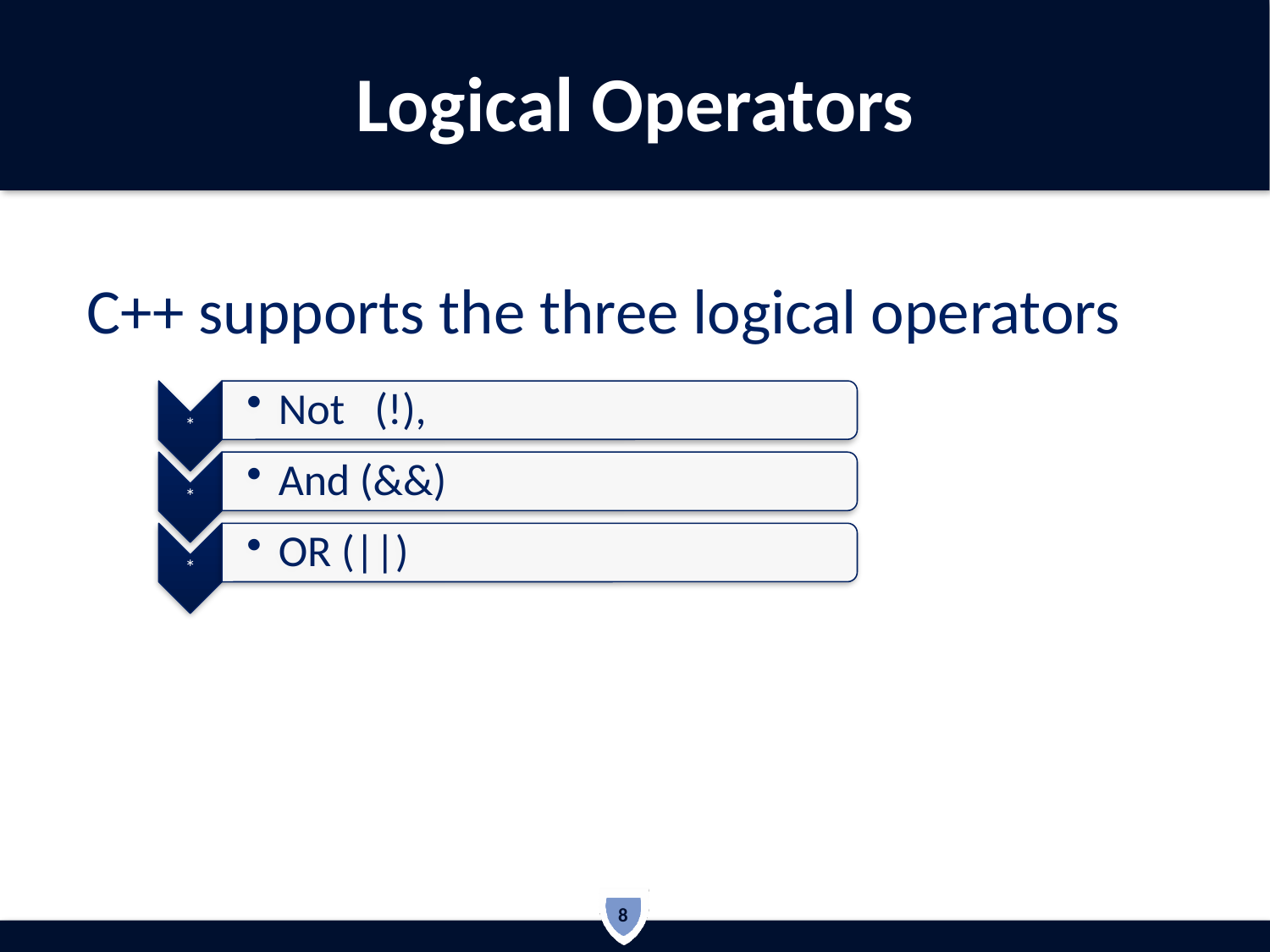

# Logical Operators
C++ supports the three logical operators
*
Not   (!),
*
And (&&)
*
OR (||)
8